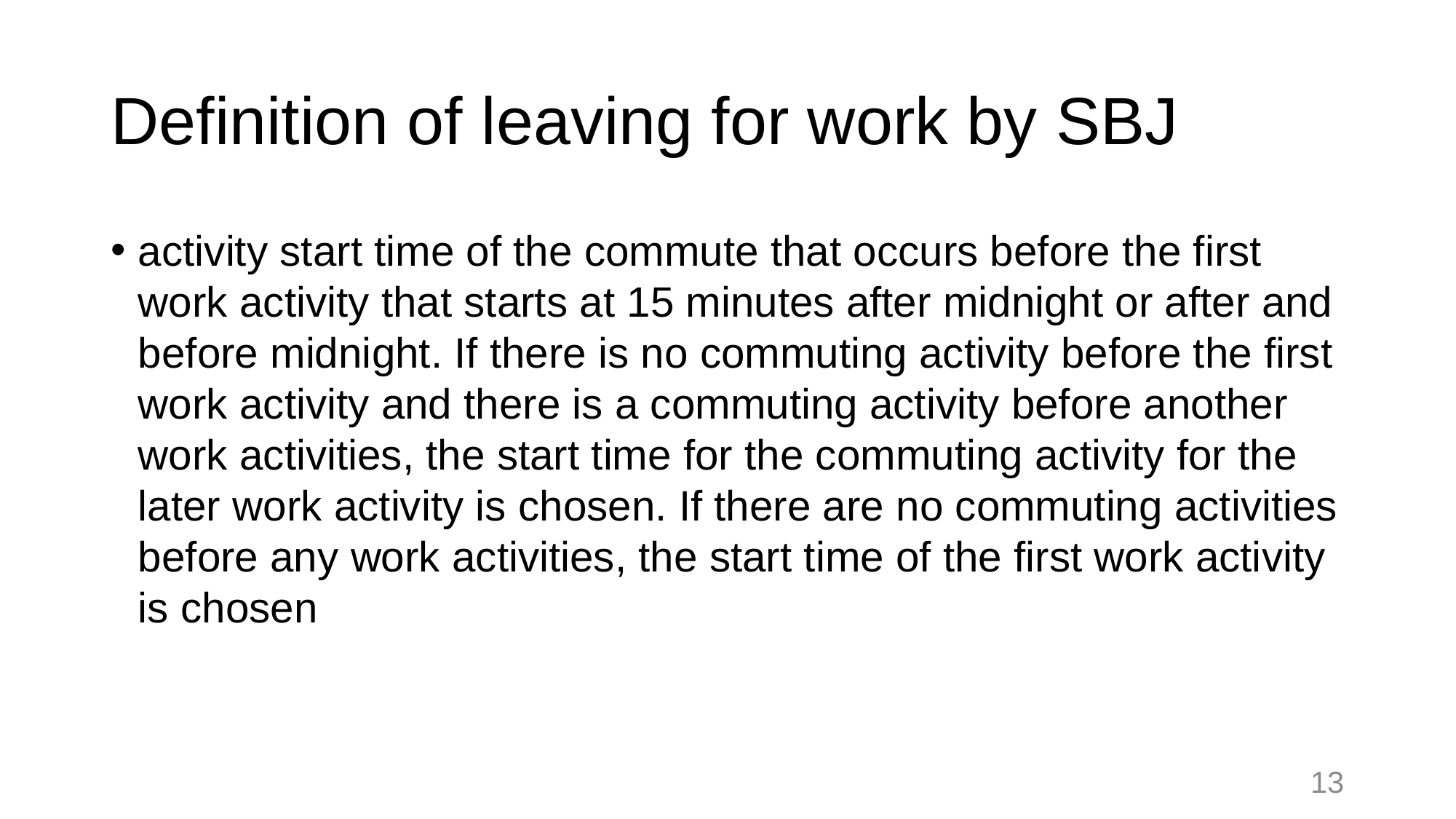

# Definition of leaving for work by SBJ
activity start time of the commute that occurs before the first work activity that starts at 15 minutes after midnight or after and before midnight. If there is no commuting activity before the first work activity and there is a commuting activity before another work activities, the start time for the commuting activity for the later work activity is chosen. If there are no commuting activities before any work activities, the start time of the first work activity is chosen
13